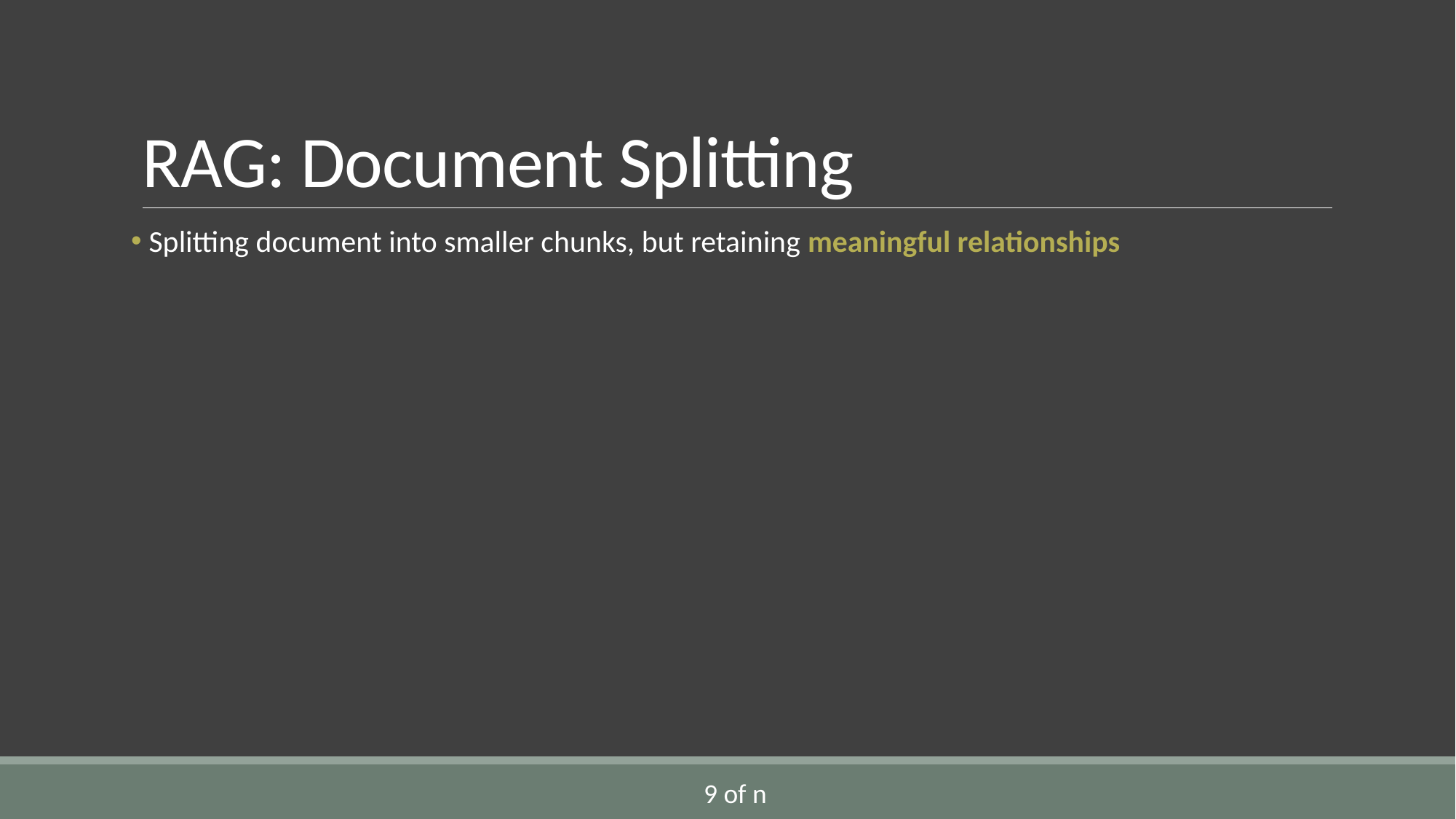

# RAG: Document Splitting
 Splitting document into smaller chunks, but retaining meaningful relationships

9 of n